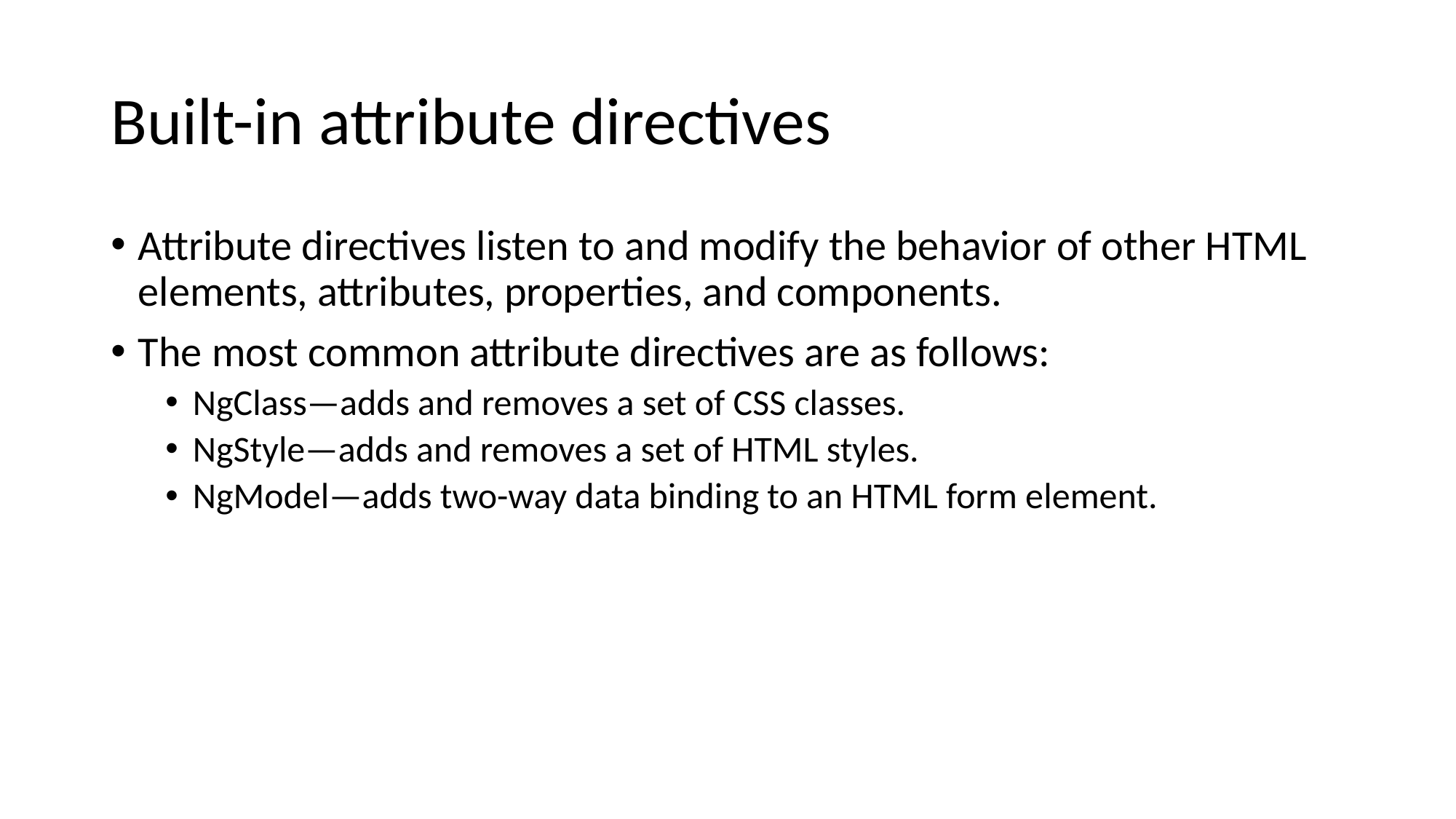

# Built-in attribute directives
Attribute directives listen to and modify the behavior of other HTML elements, attributes, properties, and components.
The most common attribute directives are as follows:
NgClass—adds and removes a set of CSS classes.
NgStyle—adds and removes a set of HTML styles.
NgModel—adds two-way data binding to an HTML form element.